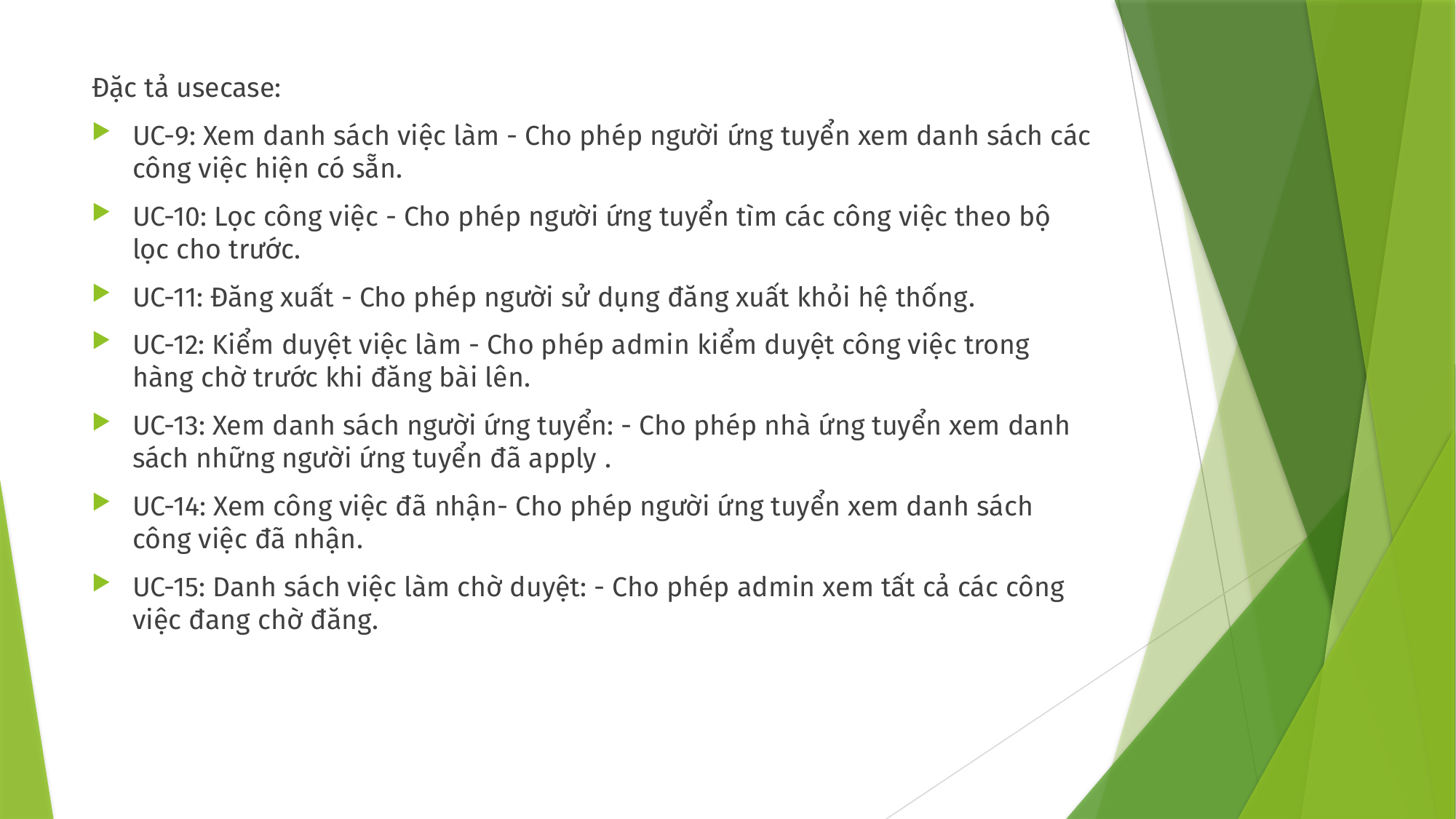

Đặc tả usecase:
UC-9: Xem danh sách việc làm - Cho phép người ứng tuyển xem danh sách các công việc hiện có sẵn.
UC-10: Lọc công việc - Cho phép người ứng tuyển tìm các công việc theo bộ lọc cho trước.
UC-11: Đăng xuất - Cho phép người sử dụng đăng xuất khỏi hệ thống.
UC-12: Kiểm duyệt việc làm - Cho phép admin kiểm duyệt công việc trong hàng chờ trước khi đăng bài lên.
UC-13: Xem danh sách người ứng tuyển: - Cho phép nhà ứng tuyển xem danh sách những người ứng tuyển đã apply .
UC-14: Xem công việc đã nhận- Cho phép người ứng tuyển xem danh sách công việc đã nhận.
UC-15: Danh sách việc làm chờ duyệt: - Cho phép admin xem tất cả các công việc đang chờ đăng.